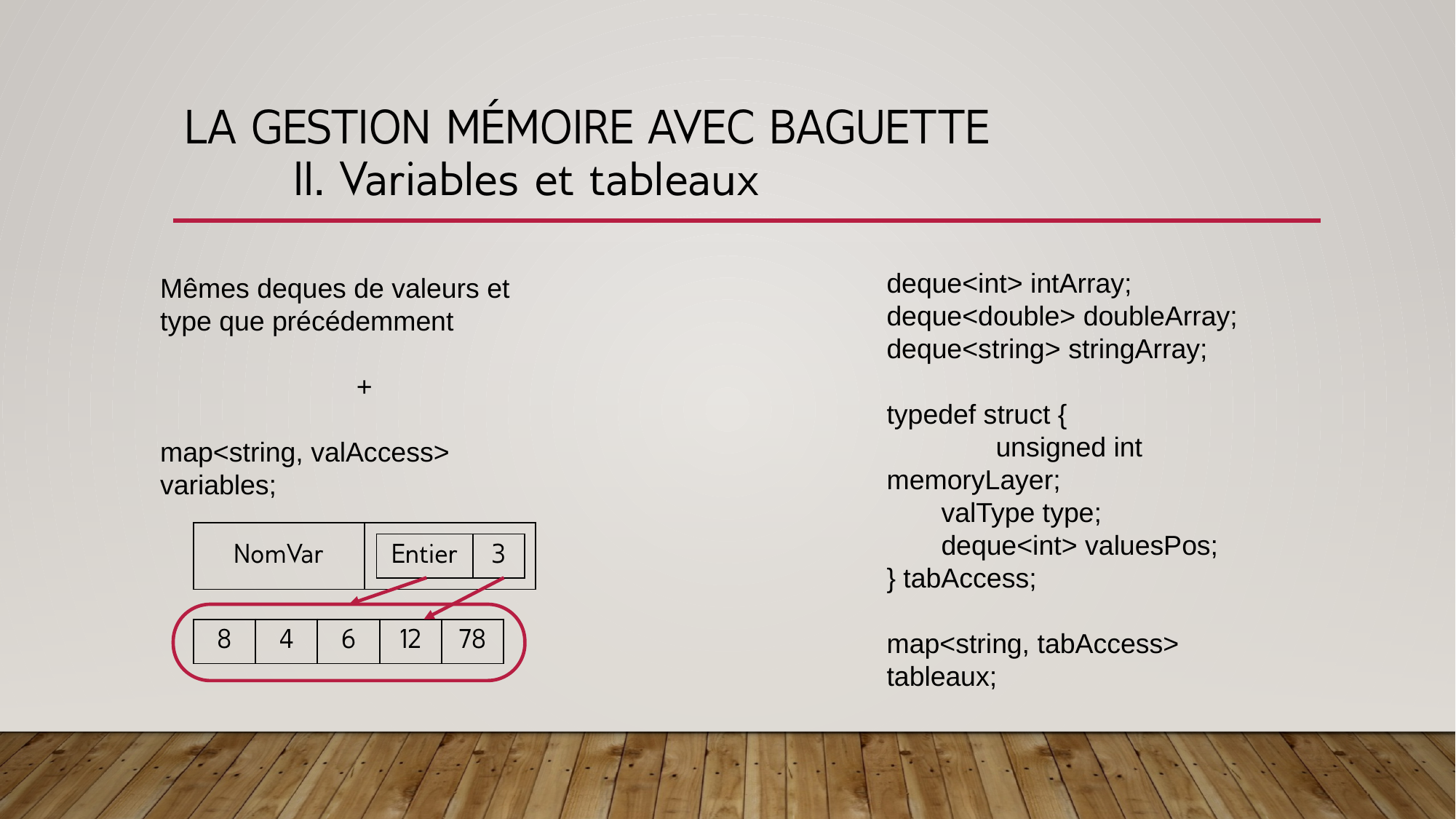

# La gestion mémoire avec Baguette II. Variables et tableaux
deque<int> intArray;
deque<double> doubleArray;
deque<string> stringArray;

typedef struct {
	unsigned int memoryLayer;
valType type;
deque<int> valuesPos;
} tabAccess;

map<string, tabAccess> tableaux;
Mêmes deques de valeurs et type que précédemment

+

map<string, valAccess> variables;
| NomVar |  |
| --- | --- |
| Entier | 3 |
| --- | --- |

| 8 | 4 | 6 | 12 | 78 |
| --- | --- | --- | --- | --- |